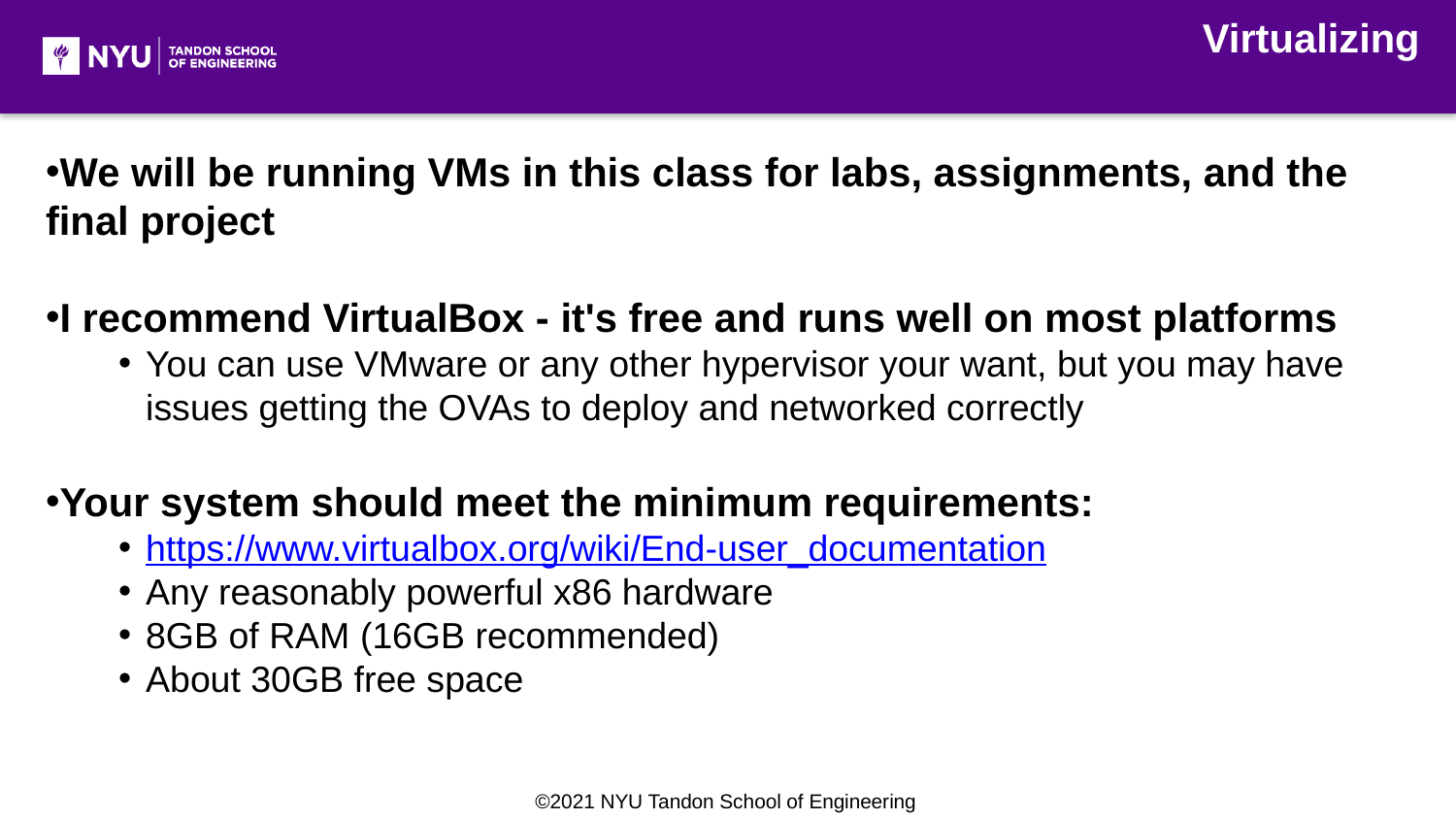

Virtualizing
We will be running VMs in this class for labs, assignments, and the final project

I recommend VirtualBox - it's free and runs well on most platforms
You can use VMware or any other hypervisor your want, but you may have issues getting the OVAs to deploy and networked correctly

Your system should meet the minimum requirements:
https://www.virtualbox.org/wiki/End-user_documentation
Any reasonably powerful x86 hardware
8GB of RAM (16GB recommended)
About 30GB free space